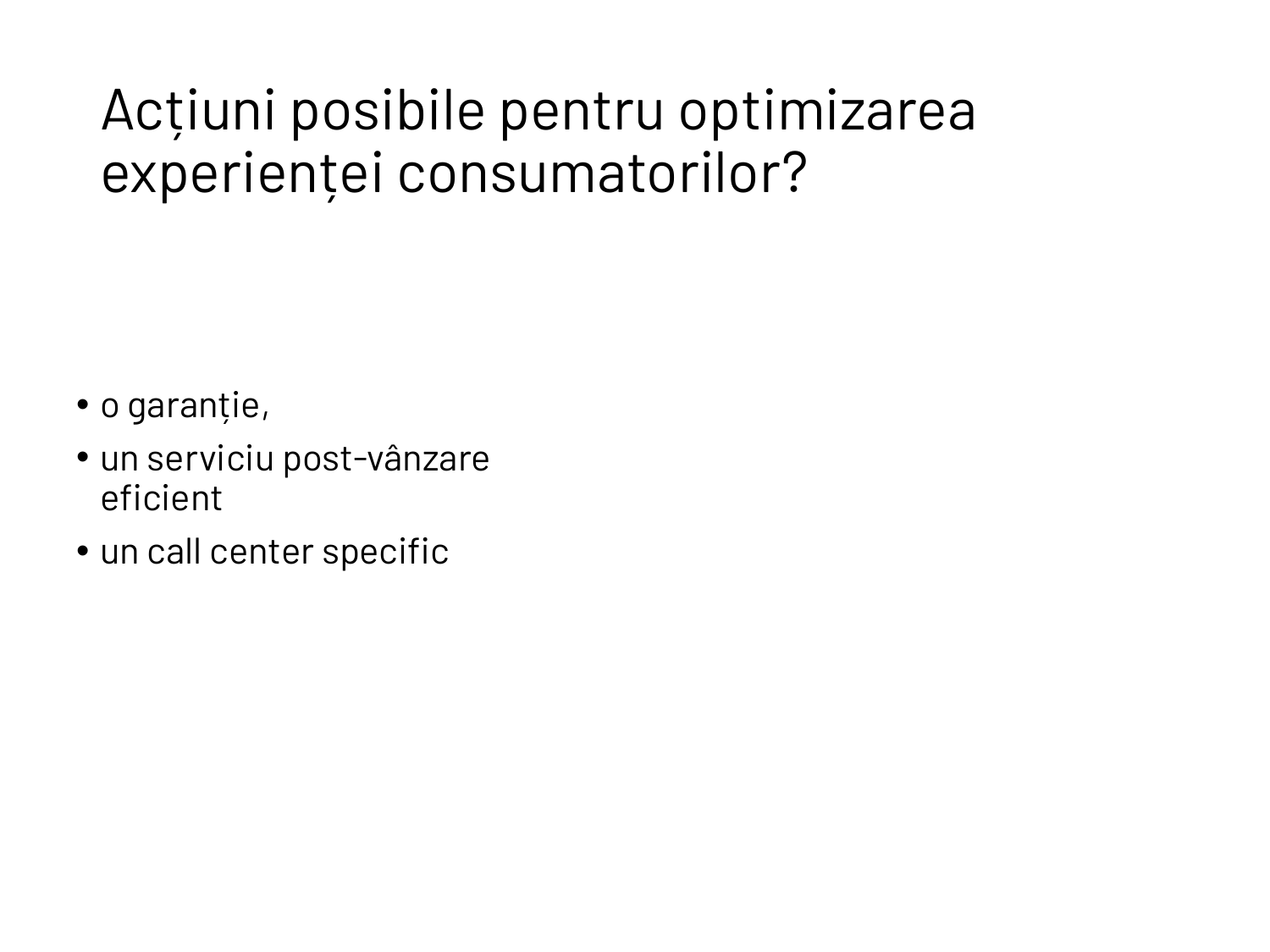

# Acțiuni posibile pentru optimizarea experienței consumatorilor?

o garanție,
un serviciu post-vânzare eficient
un call center specific